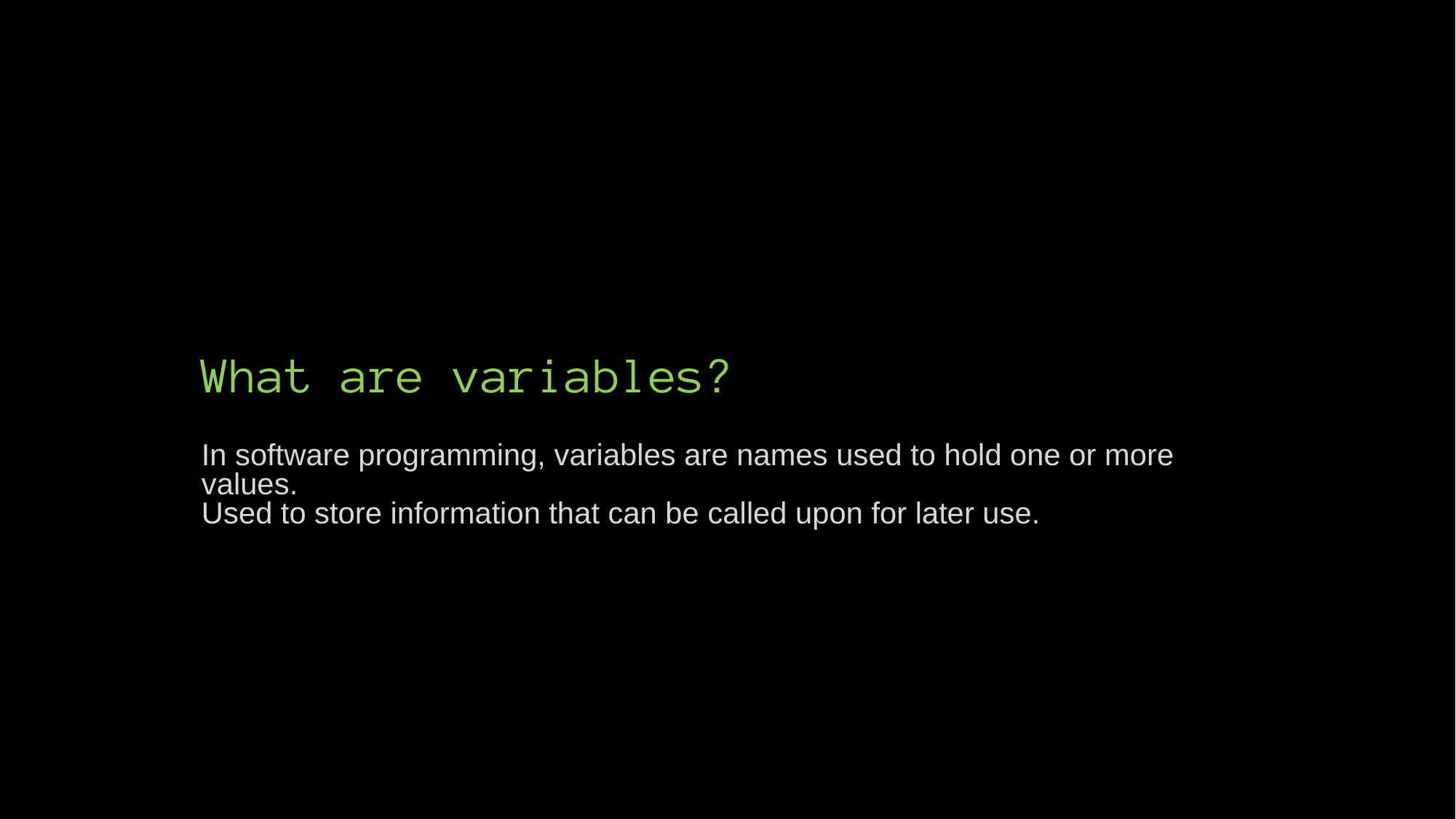

# What are variables?
In software programming, variables are names used to hold one or more values.
Used to store information that can be called upon for later use.